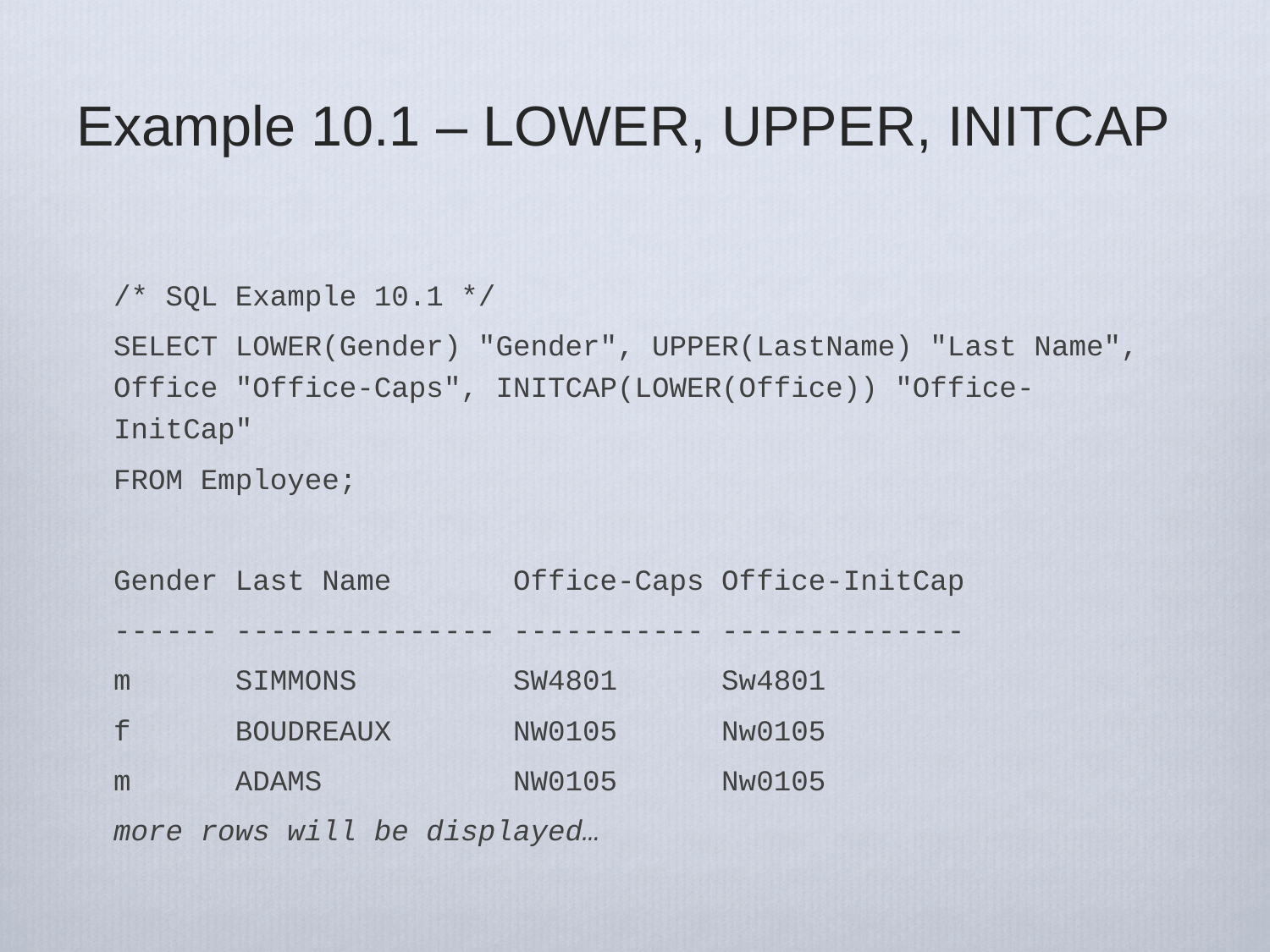

# Example 10.1 – LOWER, UPPER, INITCAP

/* SQL Example 10.1 */
SELECT LOWER(Gender) "Gender", UPPER(LastName) "Last Name", Office "Office-Caps", INITCAP(LOWER(Office)) "Office-InitCap"
FROM Employee;

Gender Last Name       Office-Caps Office-InitCap
------ --------------- ----------- --------------
m      SIMMONS         SW4801      Sw4801
f      BOUDREAUX       NW0105      Nw0105
m      ADAMS           NW0105      Nw0105
more rows will be displayed…